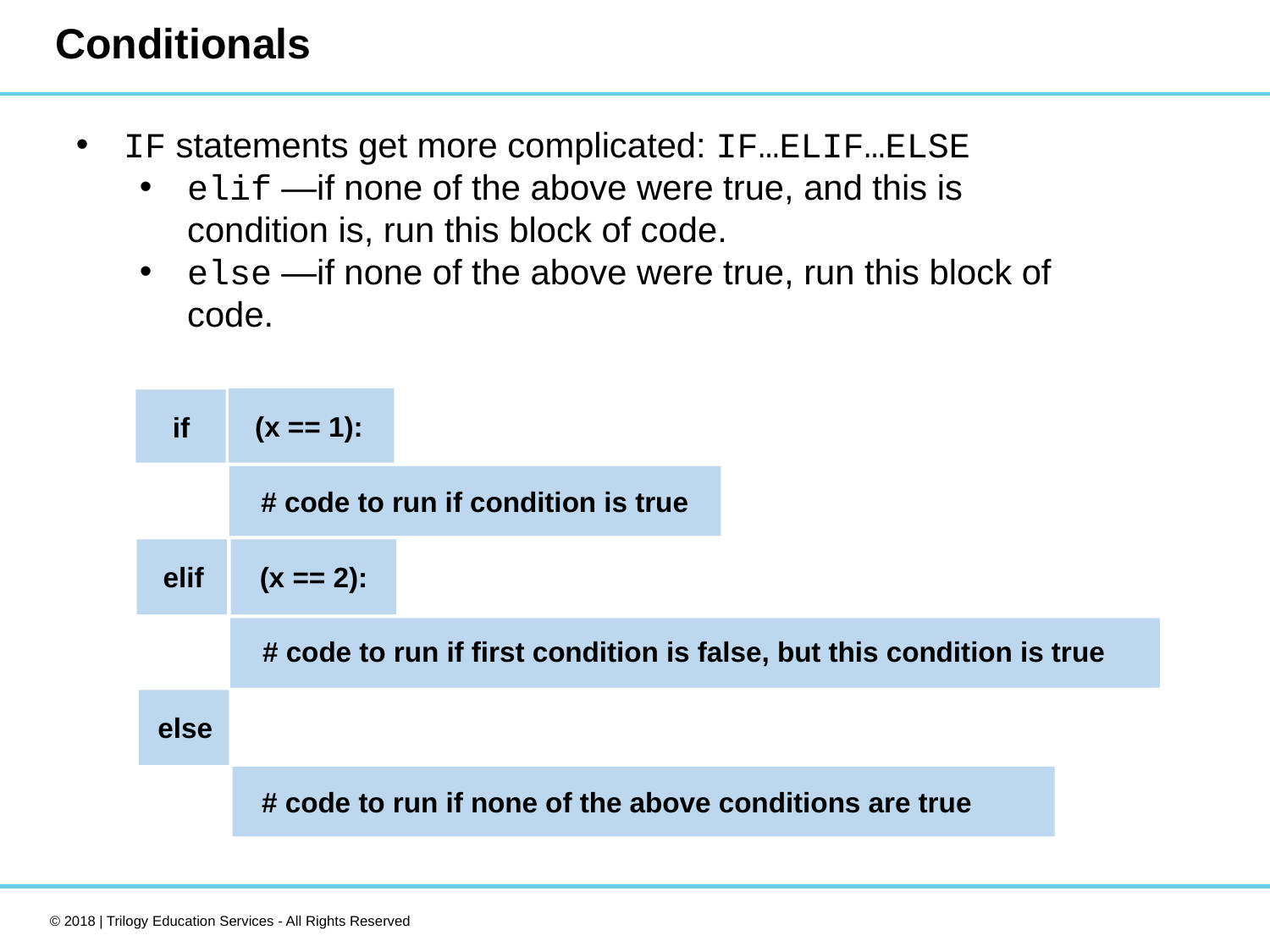

# Conditionals
IF statements get more complicated: IF…ELIF…ELSE
elif —if none of the above were true, and this is condition is, run this block of code.
else —if none of the above were true, run this block of code.

(x == 1):
if

# code to run if condition is true

(x == 2):
elif

# code to run if first condition is false, but this condition is true

else

# code to run if none of the above conditions are true